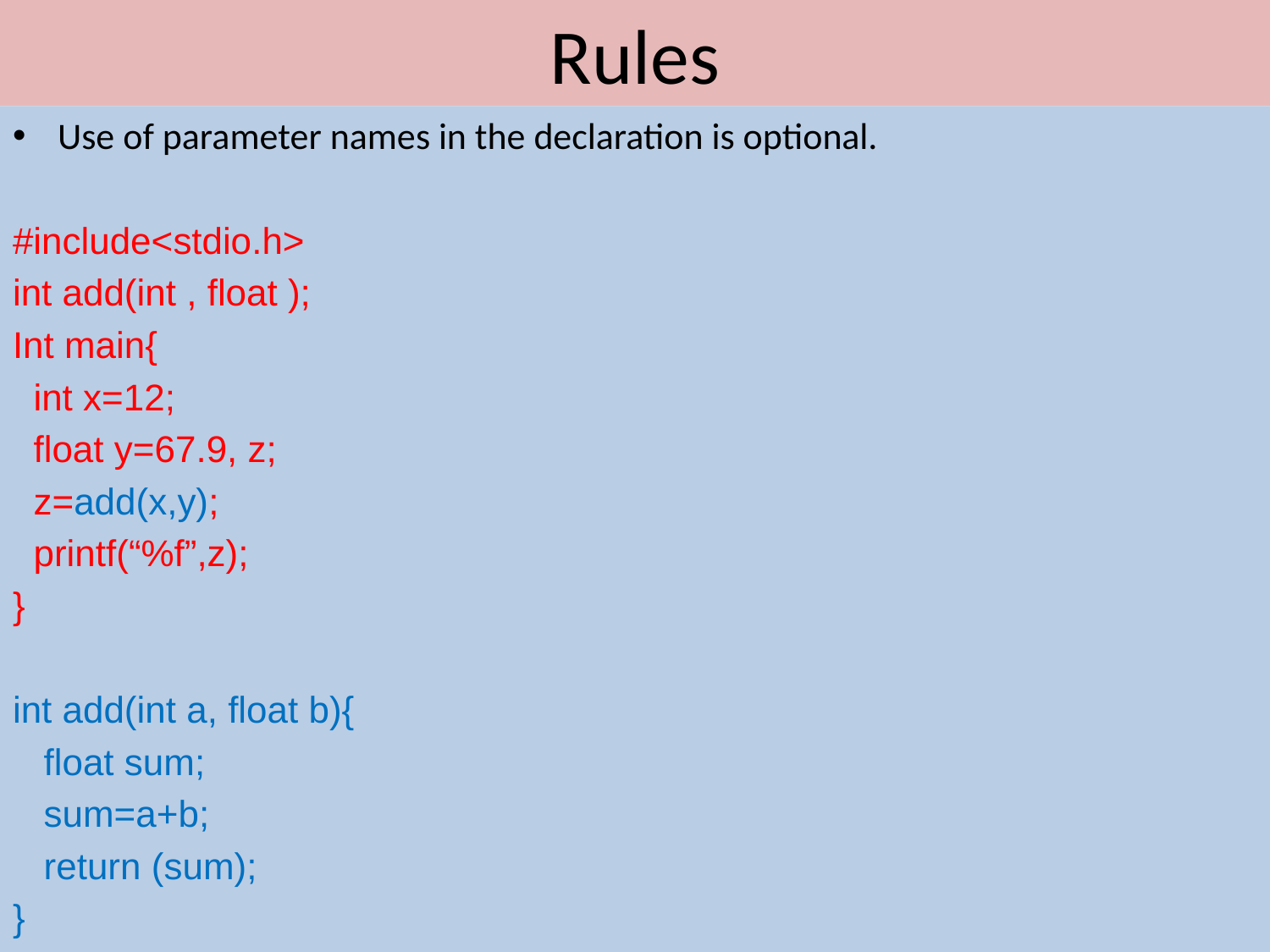

# Rules
Use of parameter names in the declaration is optional.

#include<stdio.h>
int add(int , float );
Int main{
  int x=12;
  float y=67.9, z;
  z=add(x,y);
  printf(“%f”,z);
}

int add(int a, float b){
   float sum;
   sum=a+b;
   return (sum);
}